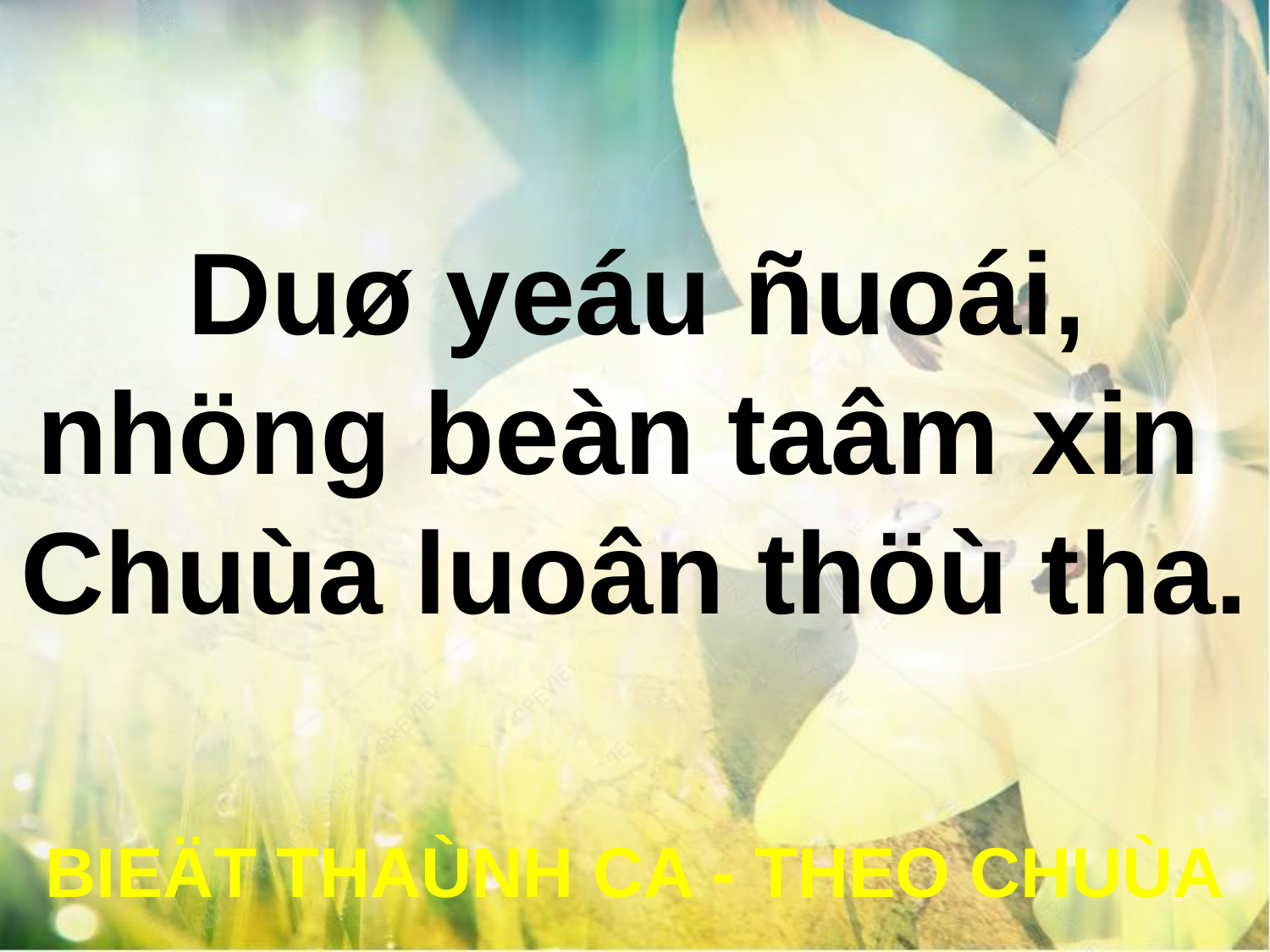

Duø yeáu ñuoái,
nhöng beàn taâm xin
Chuùa luoân thöù tha.
BIEÄT THAÙNH CA - THEO CHUÙA